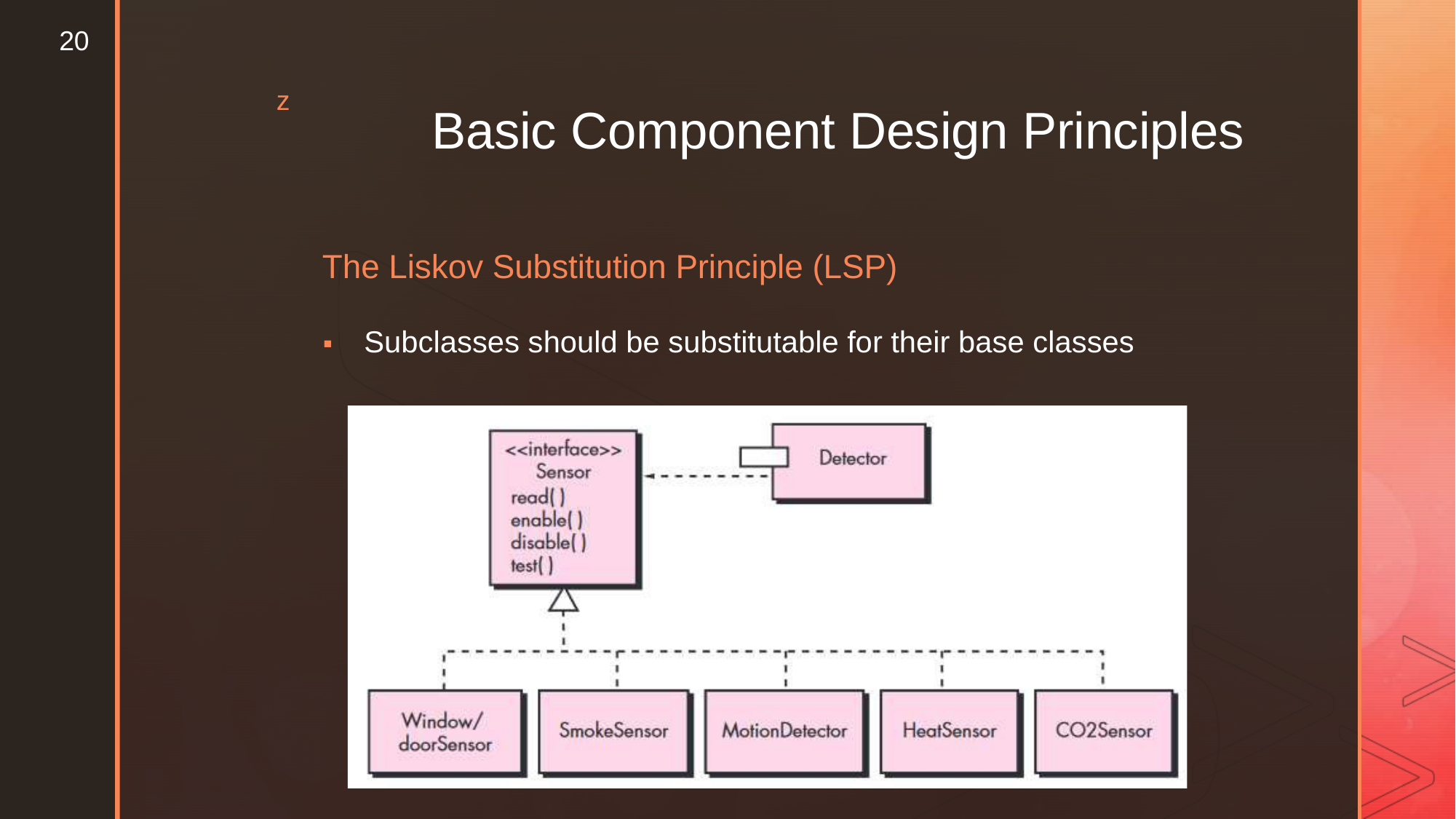

20
z
Basic Component Design Principles
The Liskov Substitution Principle (LSP)

▪  Subclasses should be substitutable for their base classes